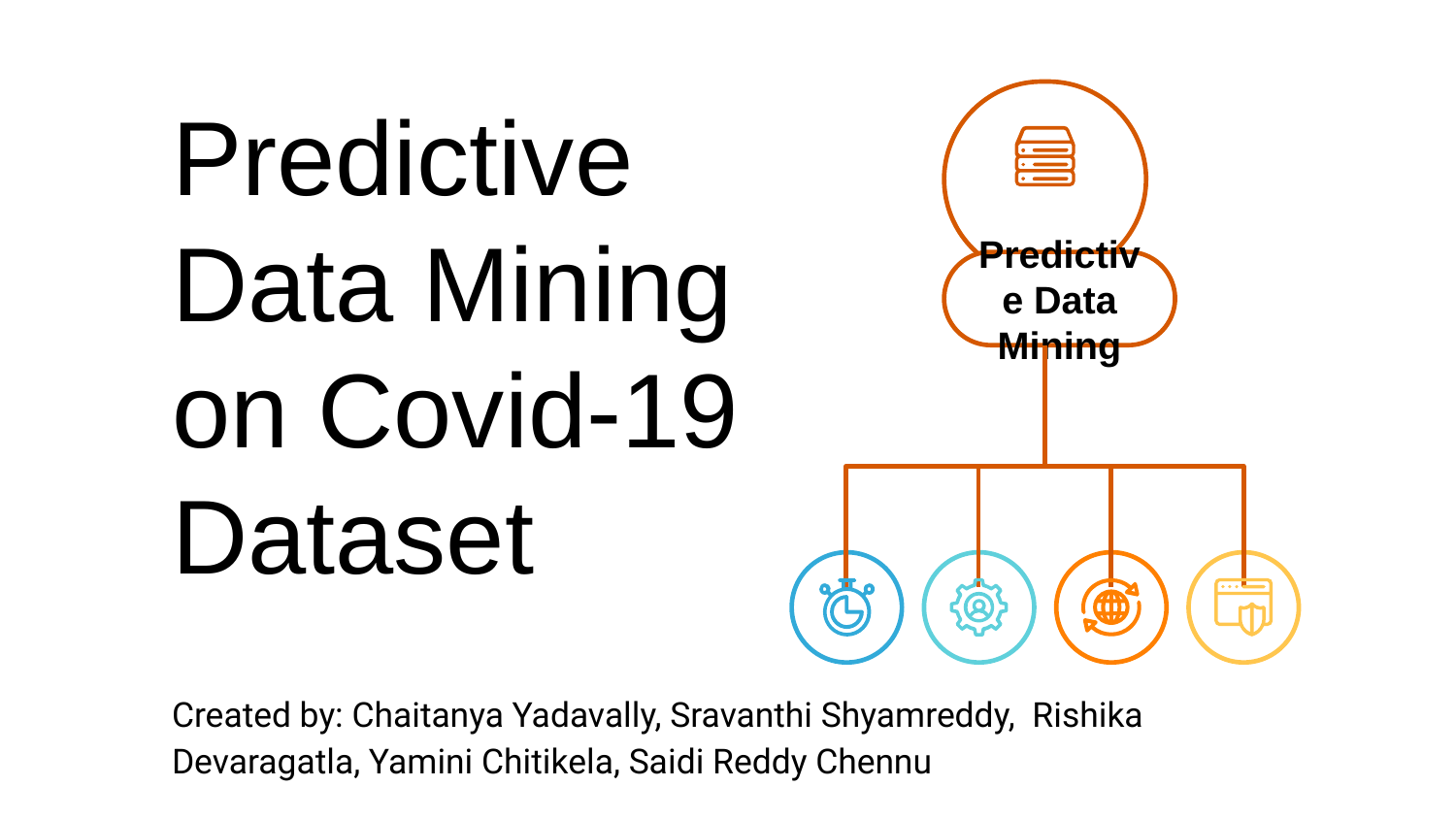

# Predictive Data Mining on Covid-19 Dataset

Predictive Data Mining

Created by: Chaitanya Yadavally, Sravanthi Shyamreddy,  Rishika Devaragatla, Yamini Chitikela, Saidi Reddy Chennu